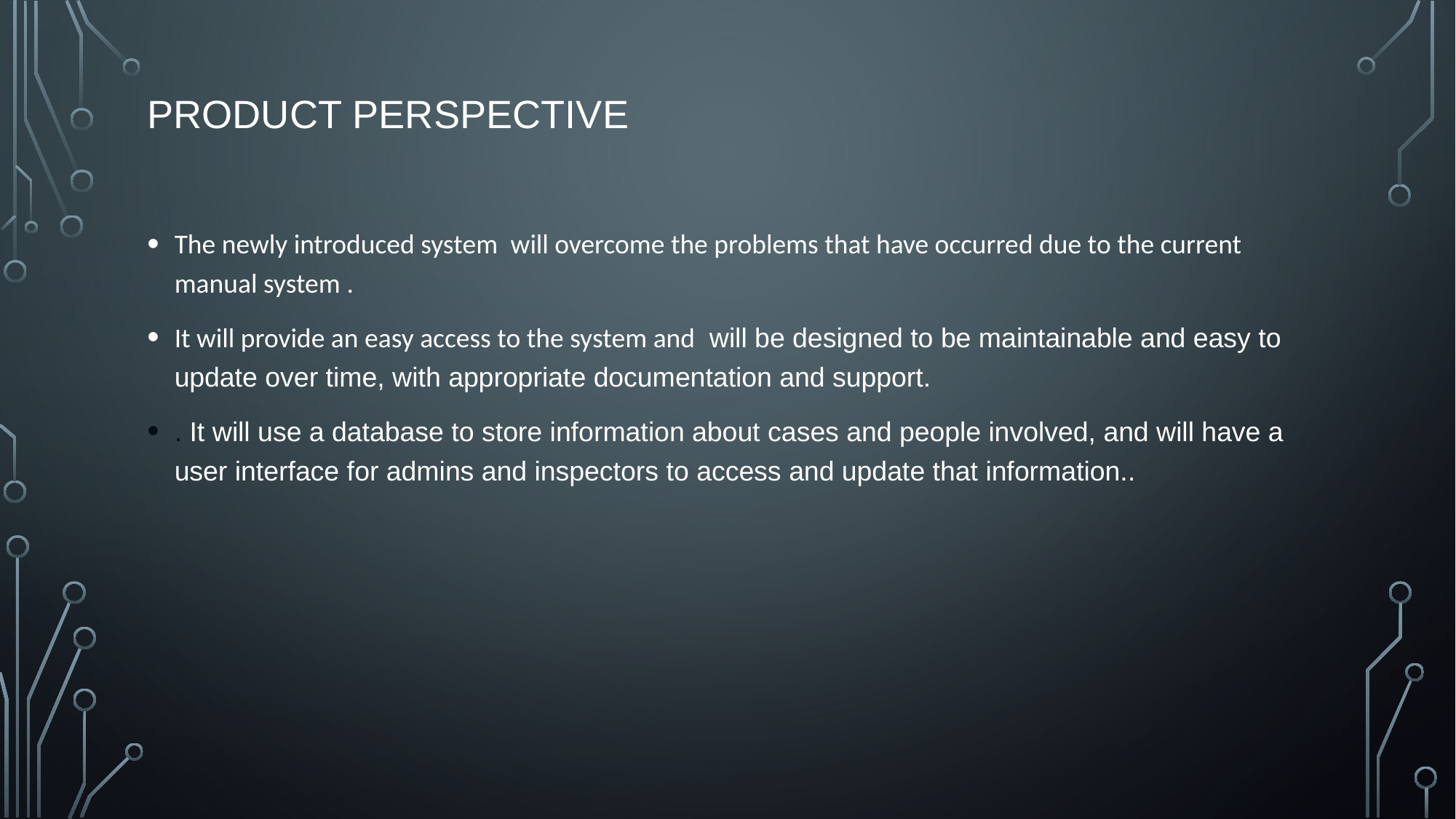

# Product Perspective

The newly introduced system  will overcome the problems that have occurred due to the current manual system .
It will provide an easy access to the system and  will be designed to be maintainable and easy to update over time, with appropriate documentation and support.
. It will use a database to store information about cases and people involved, and will have a user interface for admins and inspectors to access and update that information..